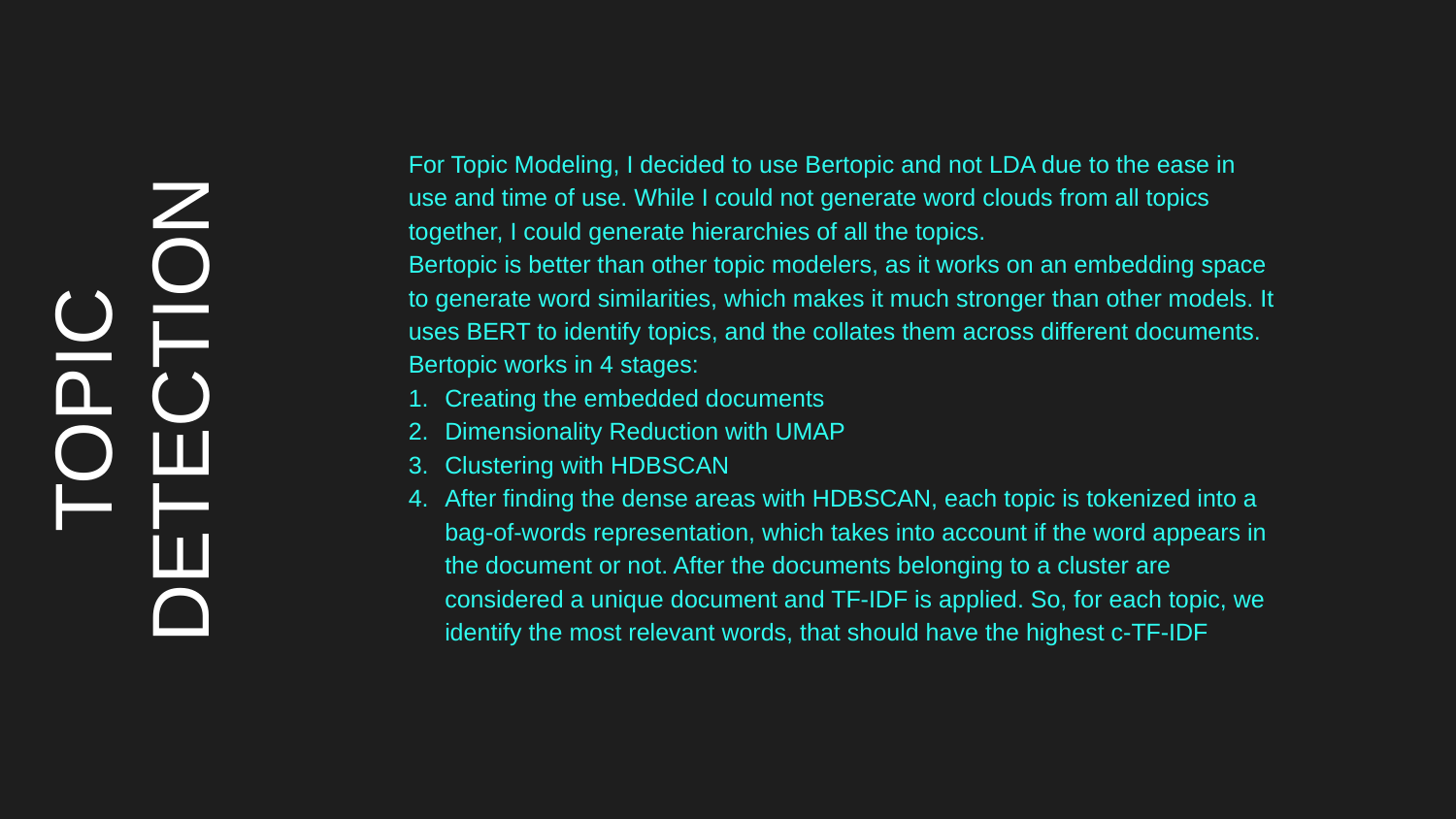

For Topic Modeling, I decided to use Bertopic and not LDA due to the ease in  use and time of use. While I could not generate word clouds from all topics together, I could generate hierarchies of all the topics.
Bertopic is better than other topic modelers, as it works on an embedding space to generate word similarities, which makes it much stronger than other models. It uses BERT to identify topics, and the collates them across different documents.
Bertopic works in 4 stages:
Creating the embedded documents
Dimensionality Reduction with UMAP
Clustering with HDBSCAN
After finding the dense areas with HDBSCAN, each topic is tokenized into a bag-of-words representation, which takes into account if the word appears in the document or not. After the documents belonging to a cluster are considered a unique document and TF-IDF is applied. So, for each topic, we identify the most relevant words, that should have the highest c-TF-IDF
# TOPIC DETECTION